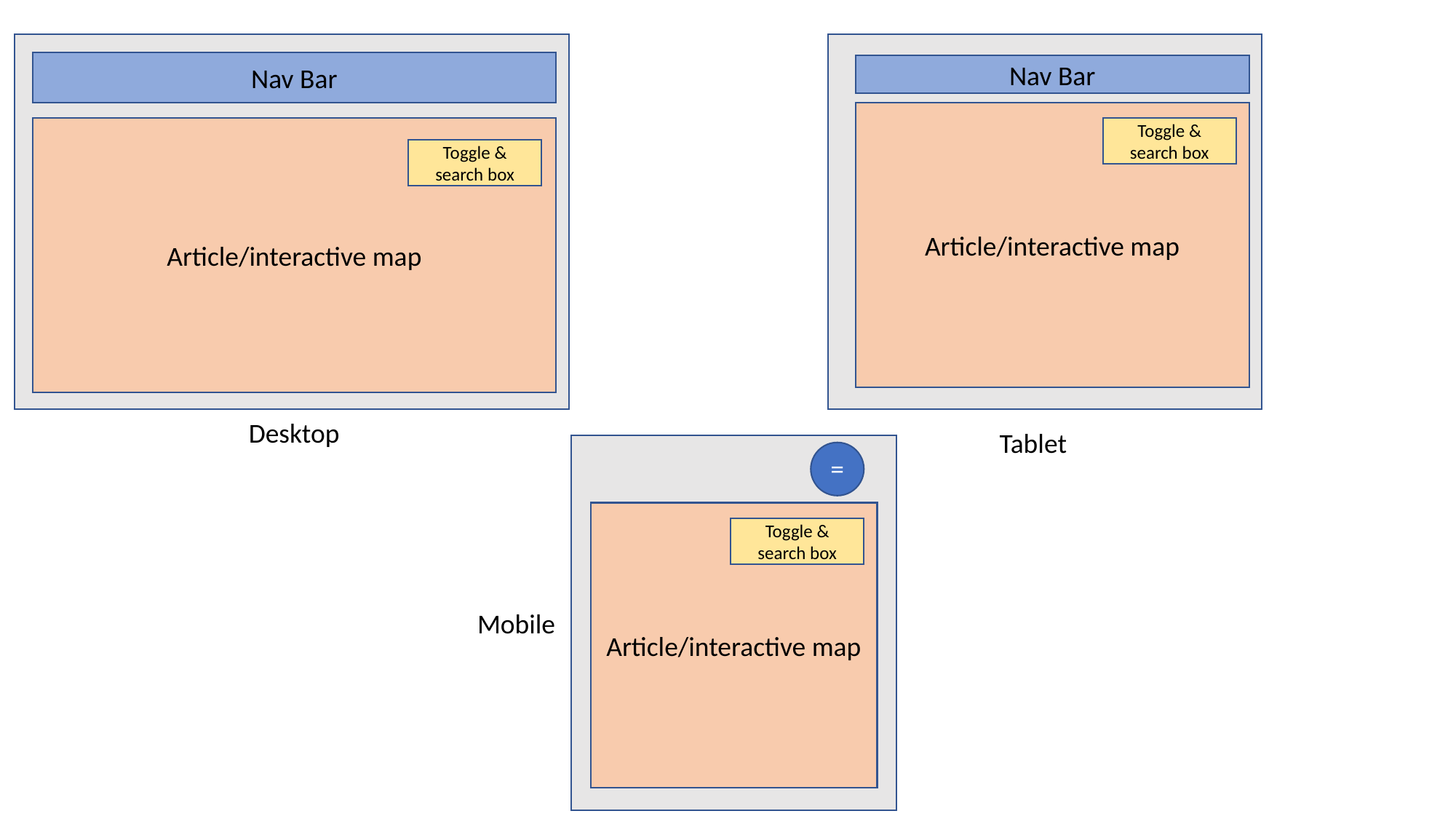

Nav Bar
Article/interactive map
Toggle & search box
Desktop

Nav Bar
Article/interactive map
Toggle & search box
Tablet

=
=
Article/interactive map
Toggle & search box
Mobile